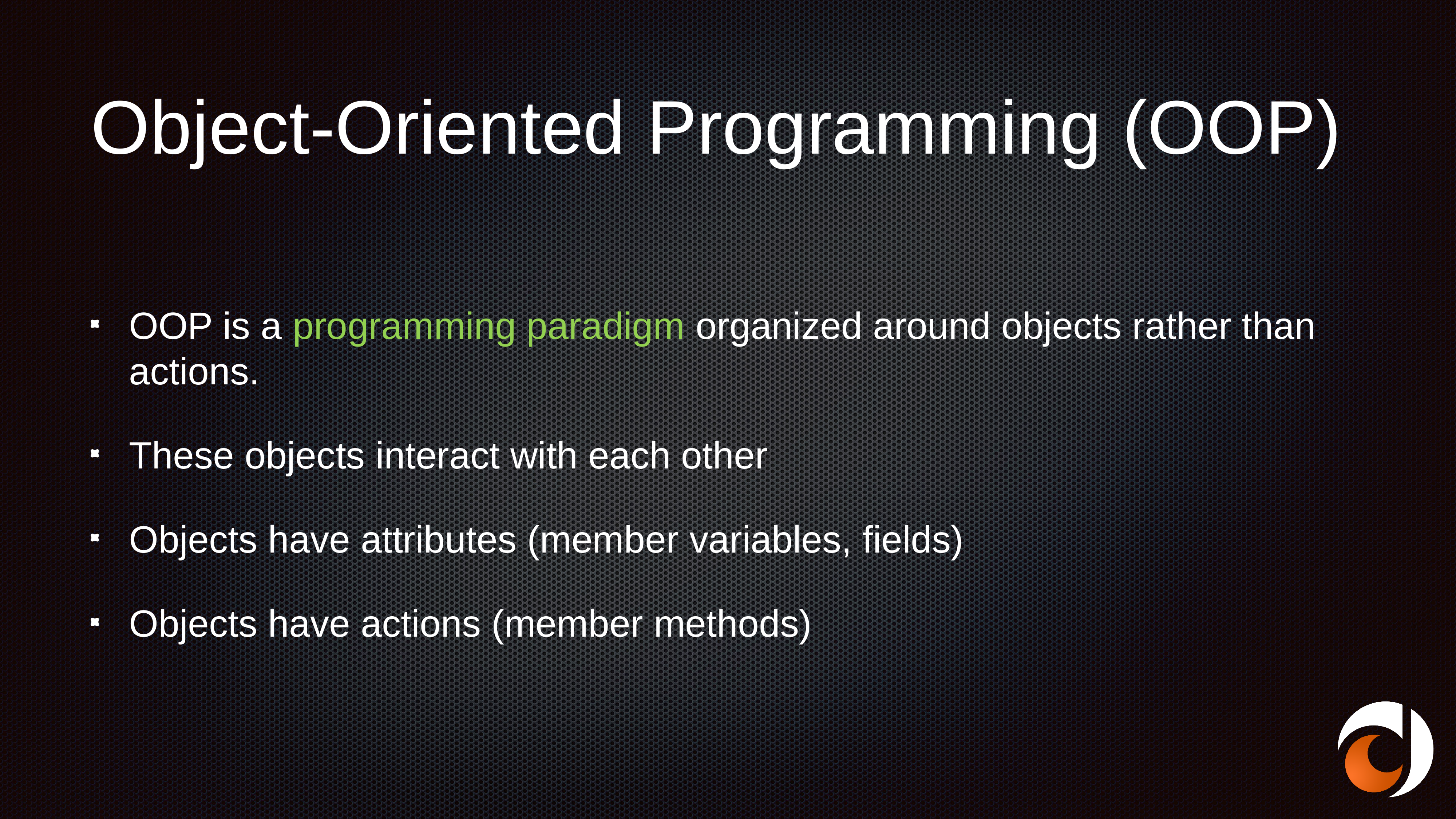

# Object-Oriented Programming (OOP)
OOP is a programming paradigm organized around objects rather than actions.
These objects interact with each other
Objects have attributes (member variables, fields)
Objects have actions (member methods)